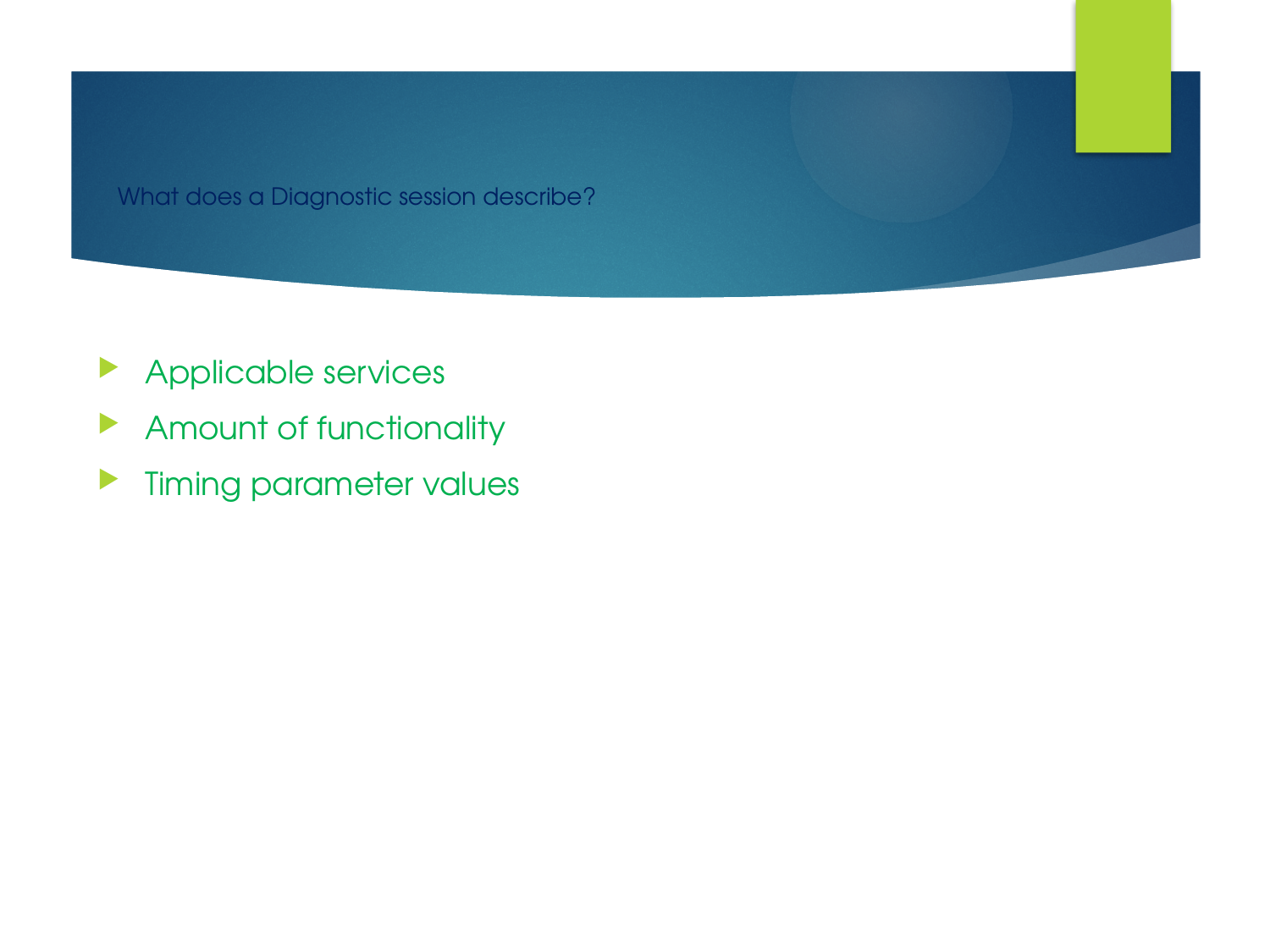

# What does a Diagnostic session describe?
Applicable services
Amount of functionality
Timing parameter values